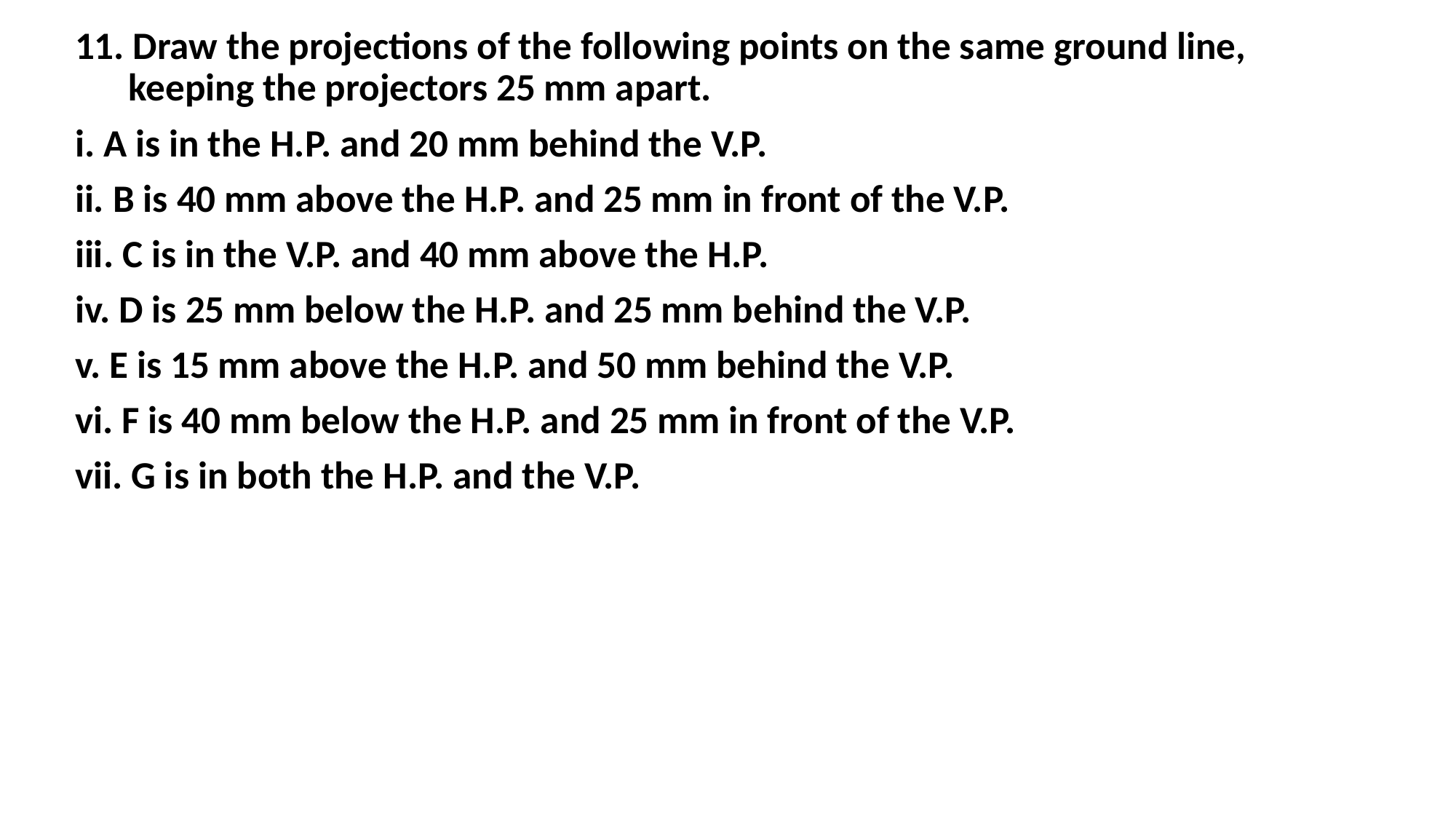

11. Draw the projections of the following points on the same ground line, keeping the projectors 25 mm apart.
i. A is in the H.P. and 20 mm behind the V.P.
ii. B is 40 mm above the H.P. and 25 mm in front of the V.P.
iii. C is in the V.P. and 40 mm above the H.P.
iv. D is 25 mm below the H.P. and 25 mm behind the V.P.
v. E is 15 mm above the H.P. and 50 mm behind the V.P.
vi. F is 40 mm below the H.P. and 25 mm in front of the V.P.
vii. G is in both the H.P. and the V.P.